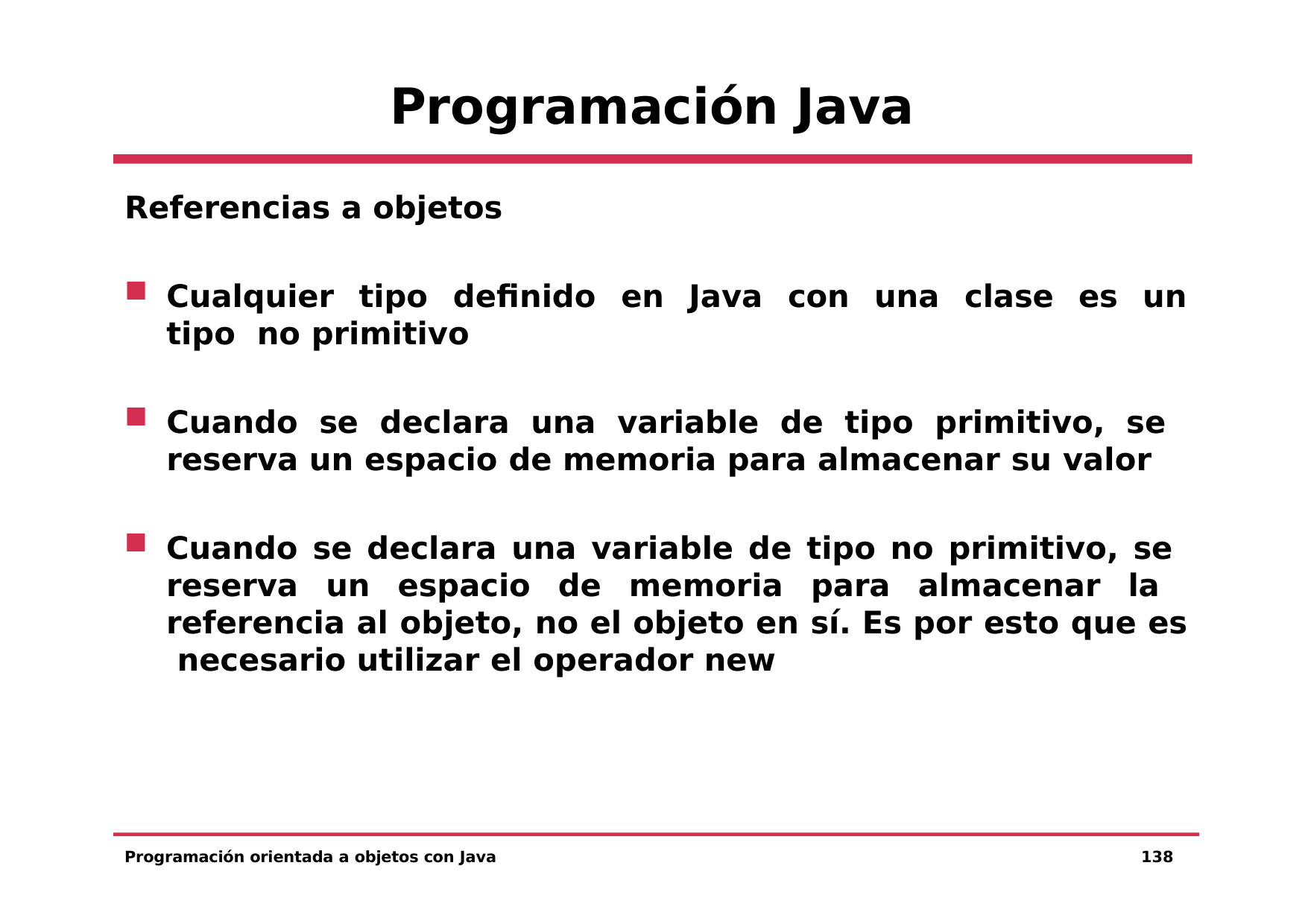

# Programación Java
Referencias a objetos

Cualquier tipo definido en Java con una clase es un tipo  no primitivo

Cuando se declara una variable de tipo primitivo, se  reserva un espacio de memoria para almacenar su valor

Cuando se declara una variable de tipo no primitivo, se  reserva un espacio de memoria para almacenar la  referencia al objeto, no el objeto en sí. Es por esto que es  necesario utilizar el operador new
Programación orientada a objetos con Java
138